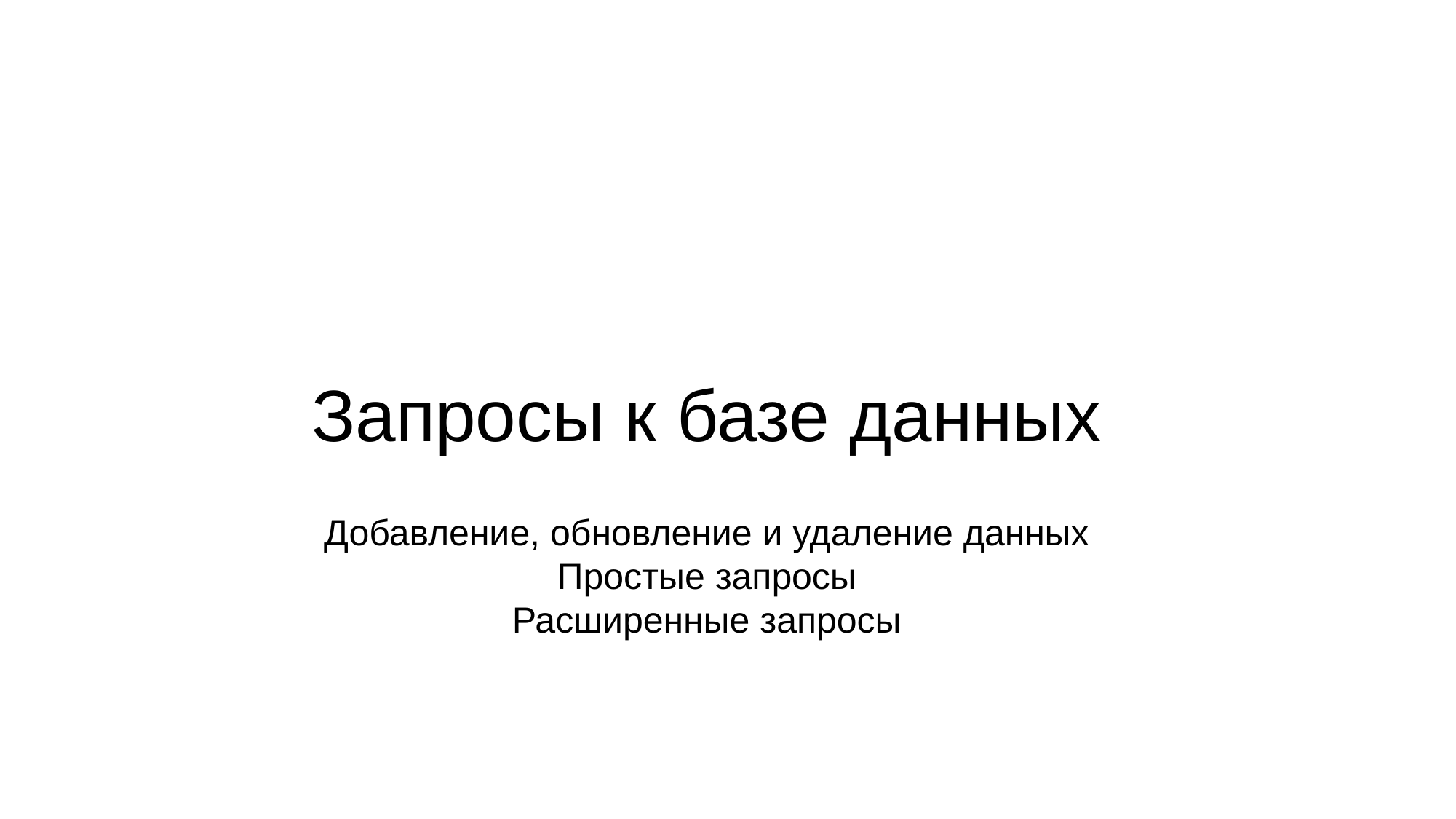

Запросы к базе данных
Добавление, обновление и удаление данных
Простые запросы
Расширенные запросы